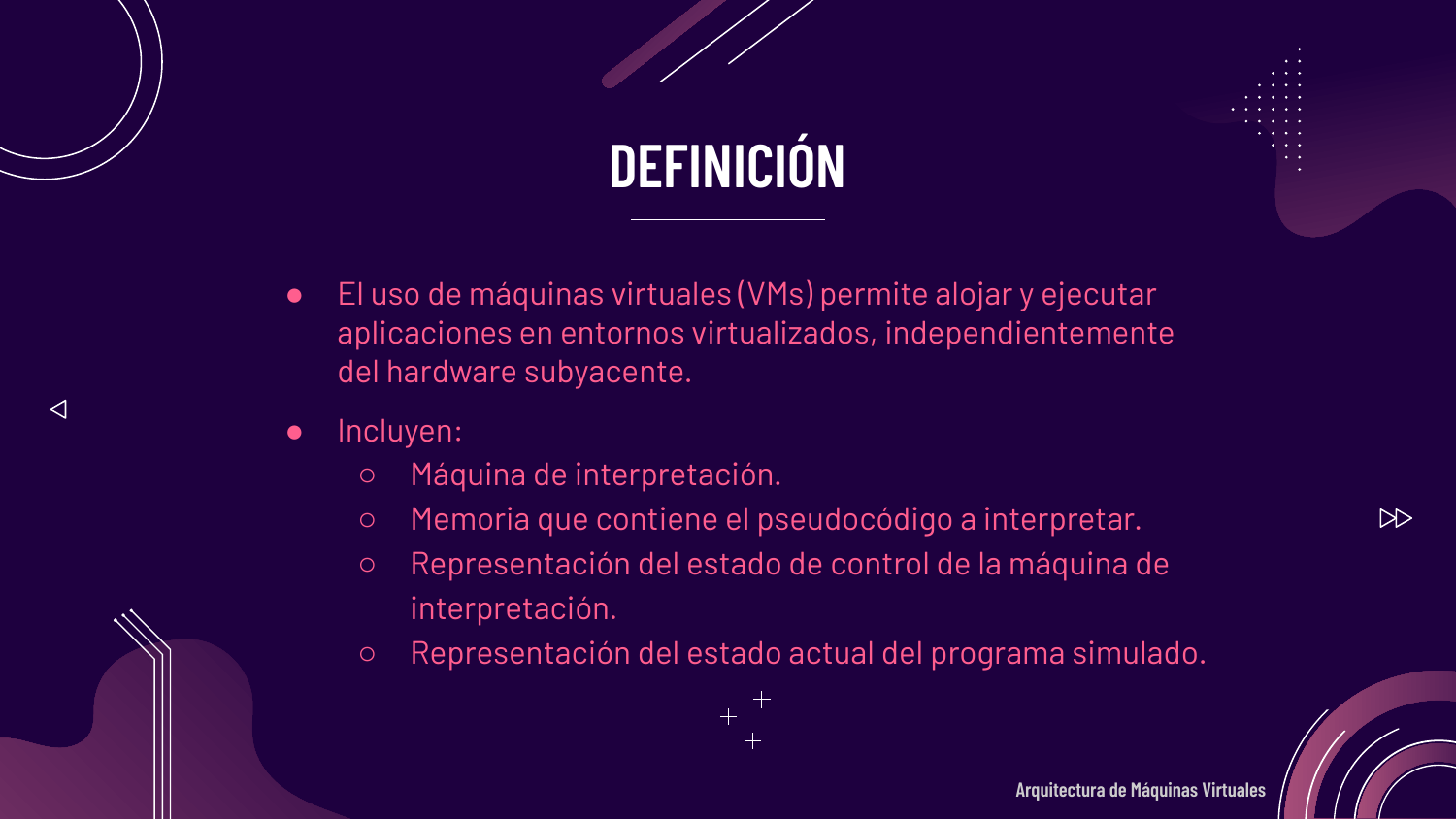

# DEFINICIÓN
El uso de máquinas virtuales (VMs) permite alojar y ejecutar aplicaciones en entornos virtualizados, independientemente del hardware subyacente.
Incluyen:
Máquina de interpretación.
Memoria que contiene el pseudocódigo a interpretar.
Representación del estado de control de la máquina de interpretación.
Representación del estado actual del programa simulado.

Arquitectura de Máquinas Virtuales